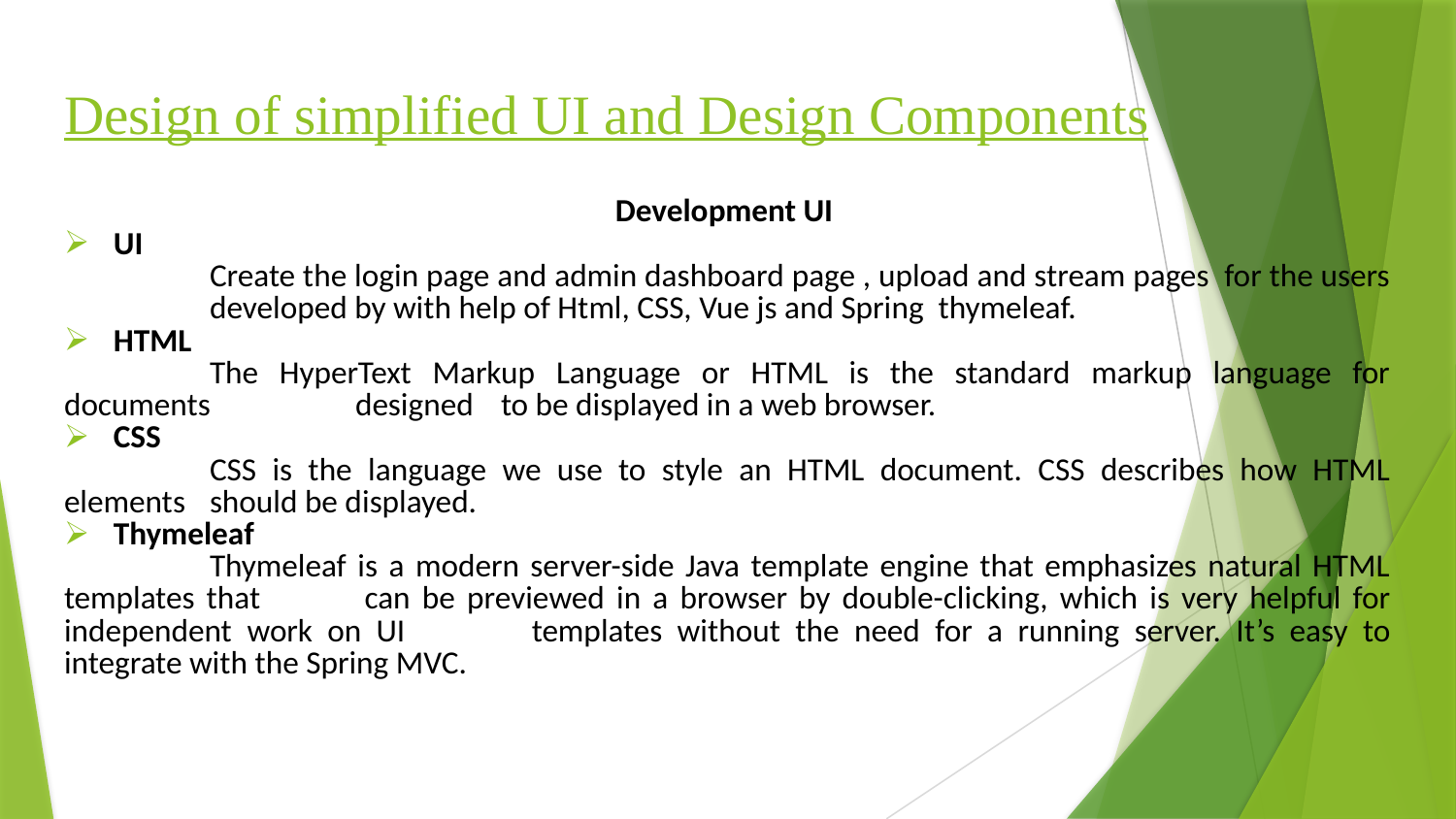

# Design of simplified UI and Design Components
Development UI
UI
	Create the login page and admin dashboard page , upload and stream pages  for the users 	developed by with help of Html, CSS, Vue js and Spring  thymeleaf.
HTML
	The HyperText Markup Language or HTML is the standard markup language for documents 	designed 	to be displayed in a web browser.
CSS
	CSS is the language we use to style an HTML document. CSS describes how HTML elements 	should be displayed.
Thymeleaf
	Thymeleaf is a modern server-side Java template engine that emphasizes natural HTML templates that 	can be previewed in a browser by double-clicking, which is very helpful for independent work on UI 	templates without the need for a running server. It’s easy to integrate with the Spring MVC.